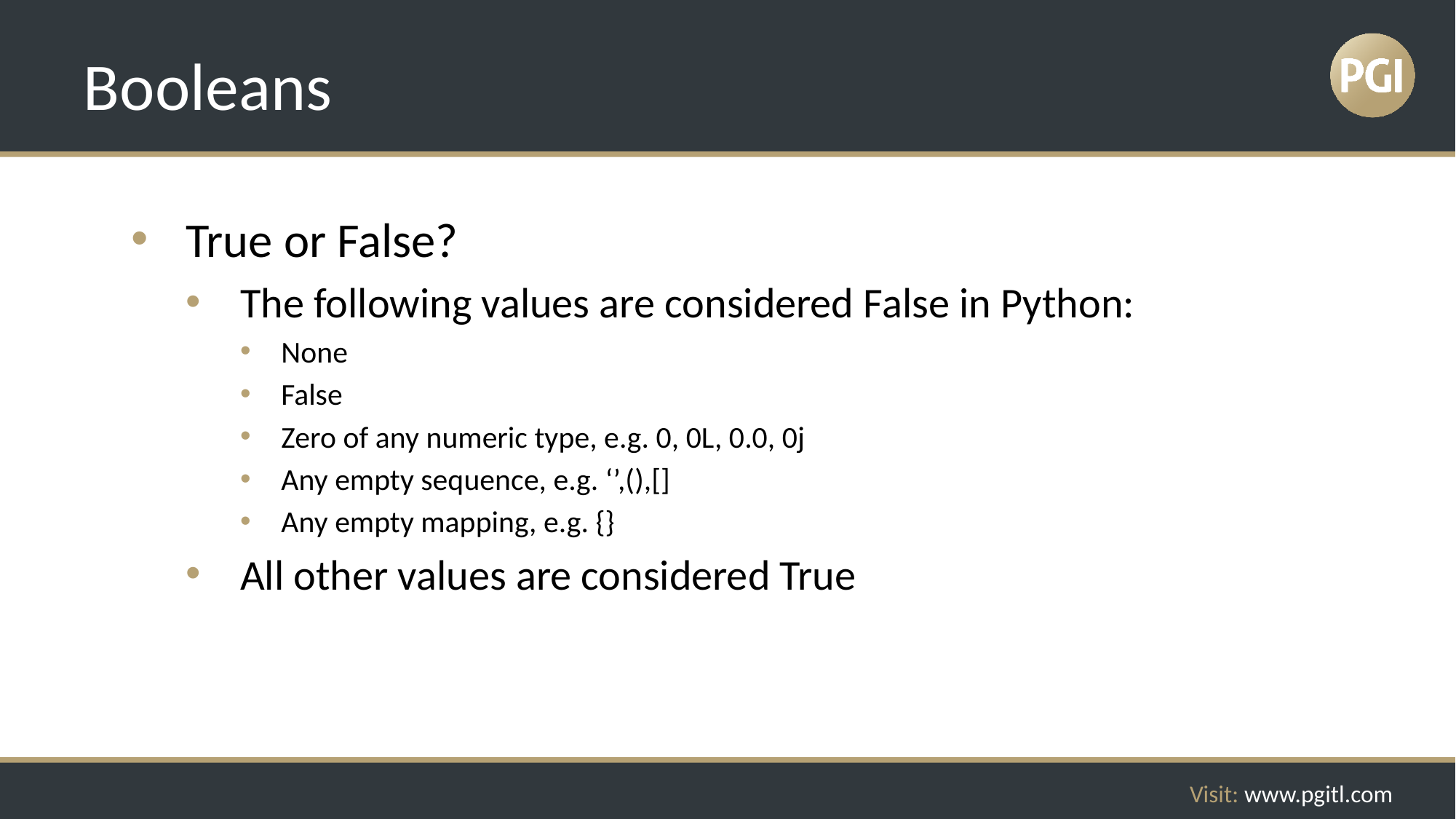

# Booleans
True or False?
The following values are considered False in Python:
None
False
Zero of any numeric type, e.g. 0, 0L, 0.0, 0j
Any empty sequence, e.g. ‘’,(),[]
Any empty mapping, e.g. {}
All other values are considered True